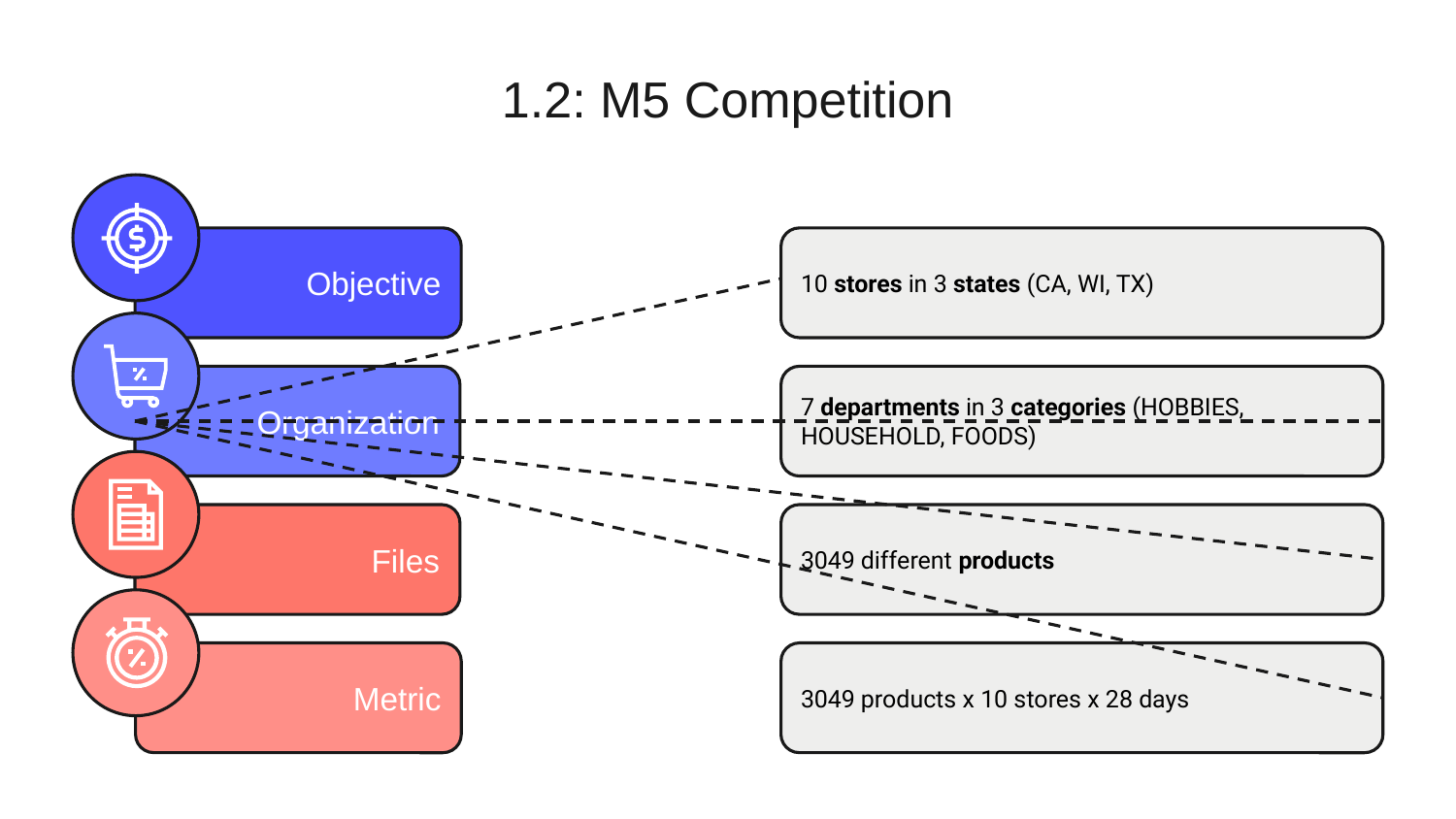

# 1.2: M5 Competition

Objective
10 stores in 3 states (CA, WI, TX)

7 departments in 3 categories (HOBBIES, HOUSEHOLD, FOODS)
Organization

3049 different products
Files

3049 products x 10 stores x 28 days
Metric